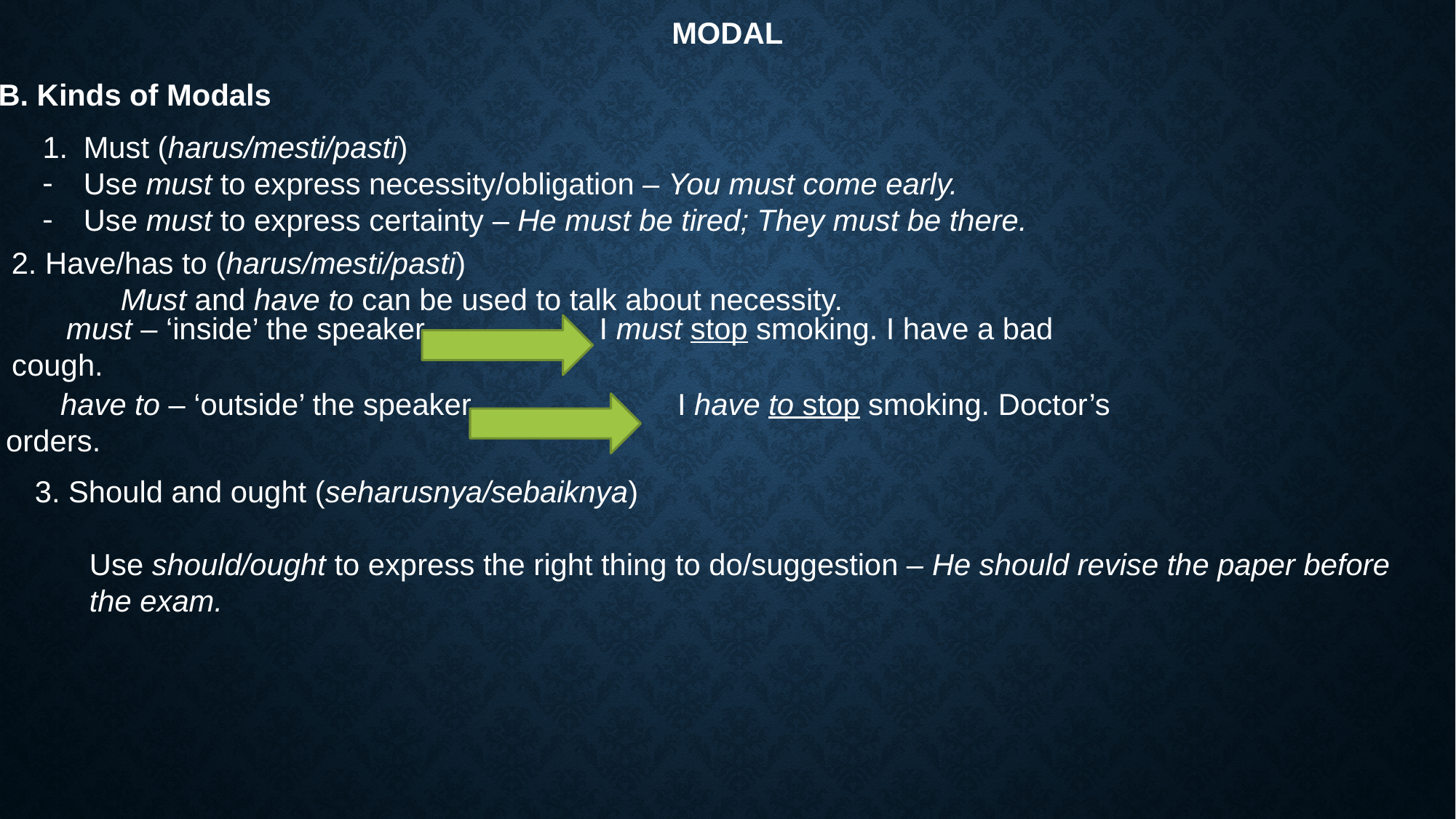

MODAL
B. Kinds of Modals
Must (harus/mesti/pasti)
Use must to express necessity/obligation – You must come early.
Use must to express certainty – He must be tired; They must be there.
2. Have/has to (harus/mesti/pasti)
	Must and have to can be used to talk about necessity.

must – ‘inside’ the speaker 		     I must stop smoking. I have a bad cough.

have to – ‘outside’ the speaker 	 	  I have to stop smoking. Doctor’s  orders.
3. Should and ought (seharusnya/sebaiknya)

Use should/ought to express the right thing to do/suggestion – He should revise the paper before the exam.